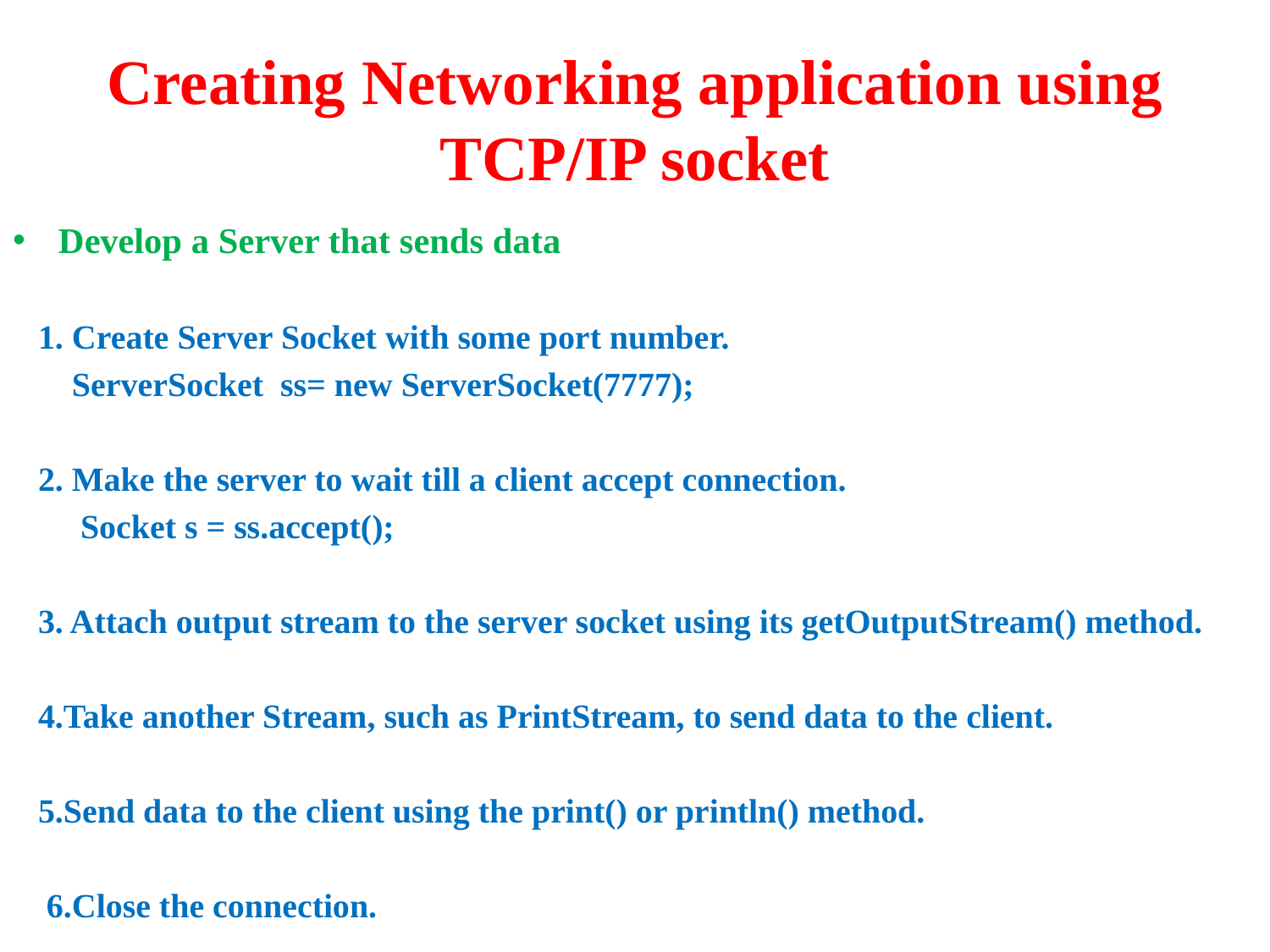

# Creating Networking application using TCP/IP socket
Develop a Server that sends data

   1. Create Server Socket with some port number.
       ServerSocket  ss= new ServerSocket(7777);

   2. Make the server to wait till a client accept connection.
        Socket s = ss.accept();

   3. Attach output stream to the server socket using its getOutputStream() method.

   4.Take another Stream, such as PrintStream, to send data to the client.

   5.Send data to the client using the print() or println() method.

    6.Close the connection.